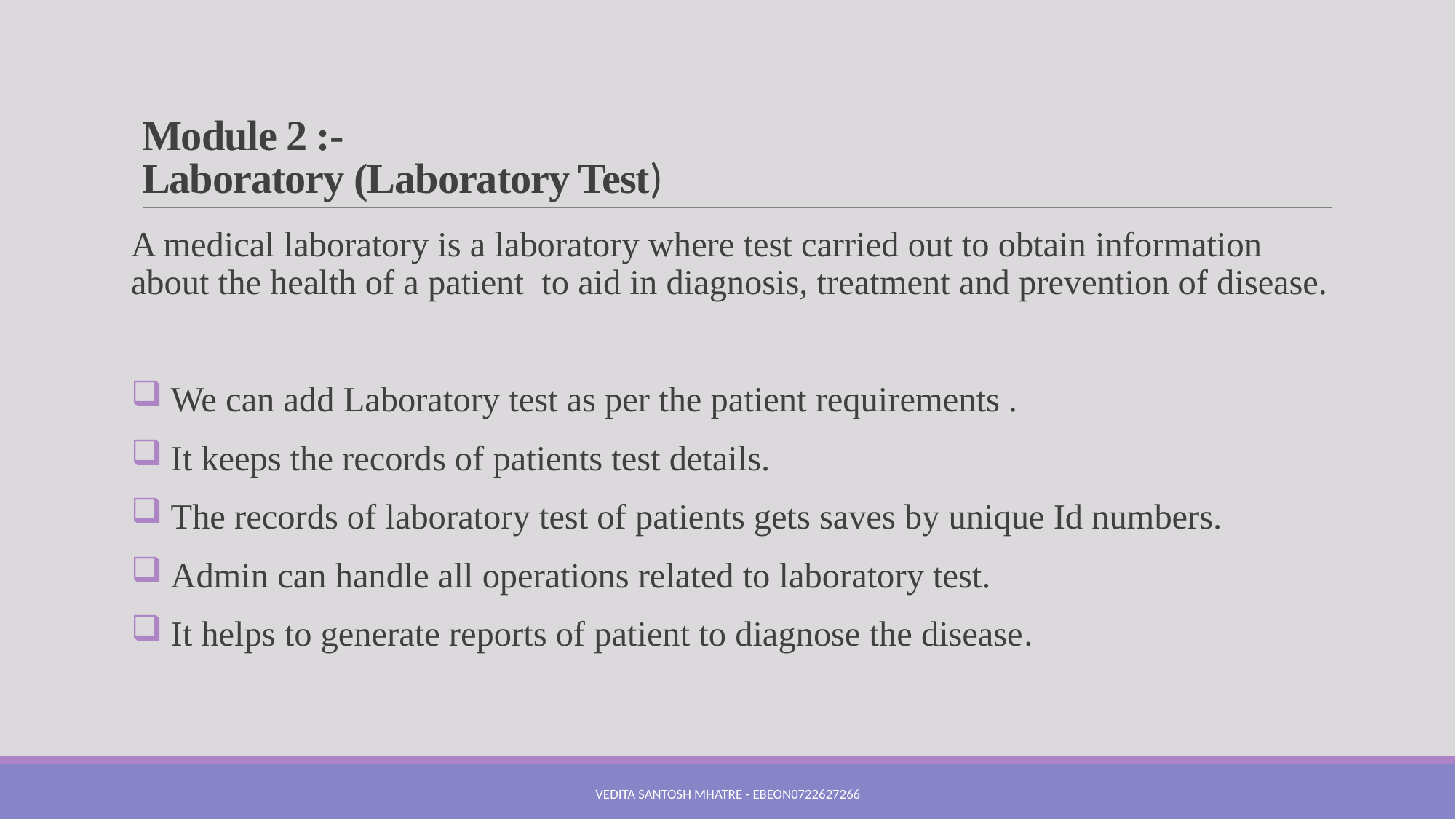

# Module 2 :- Laboratory (Laboratory Test)
A medical laboratory is a laboratory where test carried out to obtain information about the health of a patient  to aid in diagnosis, treatment and prevention of disease.

 We can add Laboratory test as per the patient requirements .
 It keeps the records of patients test details.
 The records of laboratory test of patients gets saves by unique Id numbers.
 Admin can handle all operations related to laboratory test.
 It helps to generate reports of patient to diagnose the disease.

Vedita Santosh Mhatre - EBEON0722627266